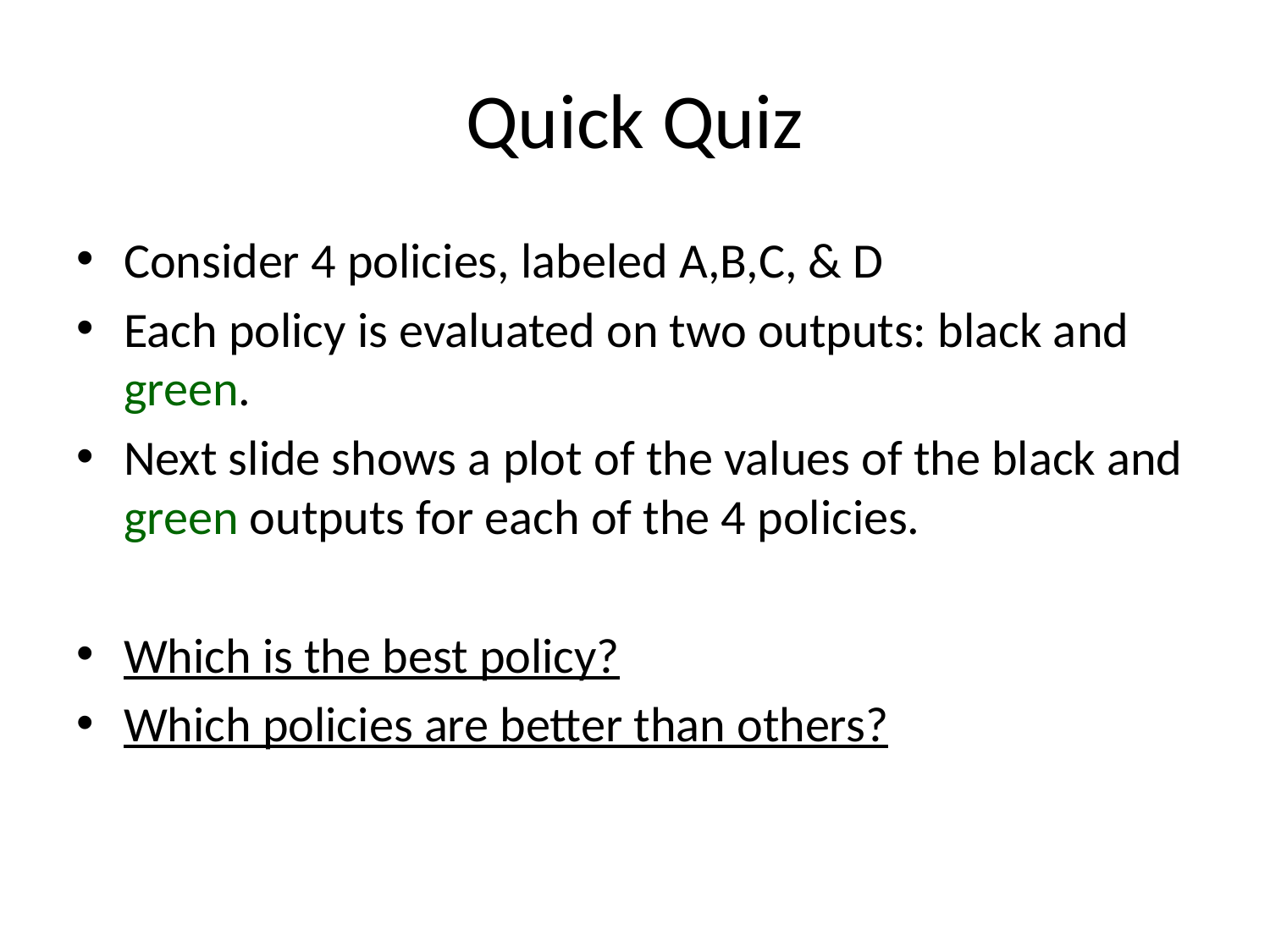

# Quick Quiz
Consider 4 policies, labeled A,B,C, & D
Each policy is evaluated on two outputs: black and green.
Next slide shows a plot of the values of the black and green outputs for each of the 4 policies.

Which is the best policy?
Which policies are better than others?